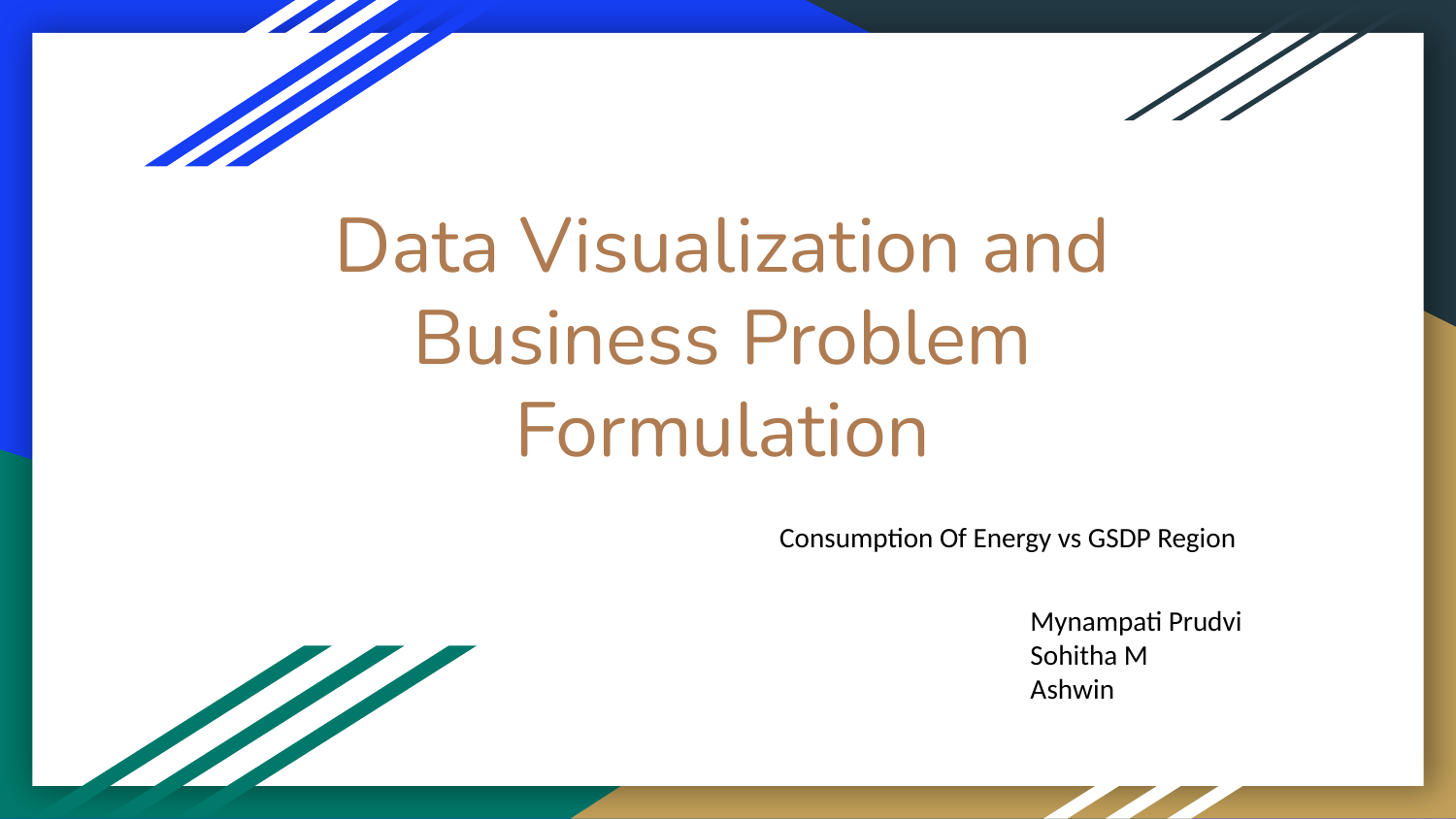

# Data Visualization and Business Problem Formulation
Consumption Of Energy vs GSDP Region
Mynampati Prudvi
Sohitha M
Ashwin